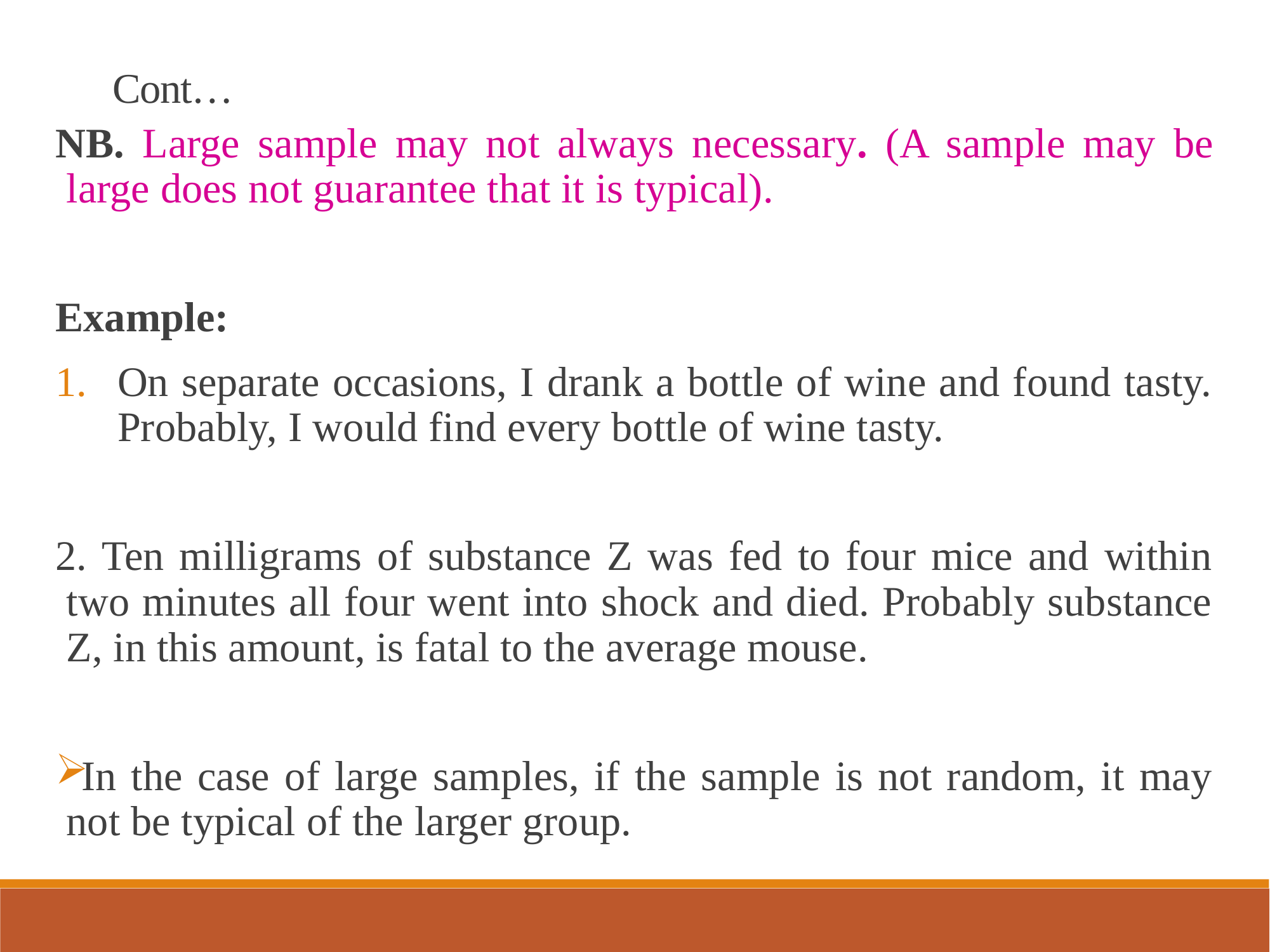

Cont…
NB. Large sample may not always necessary. (A sample may be large does not guarantee that it is typical).

Example:
On separate occasions, I drank a bottle of wine and found tasty. Probably, I would find every bottle of wine tasty.

2. Ten milligrams of substance Z was fed to four mice and within two minutes all four went into shock and died. Probably substance Z, in this amount, is fatal to the average mouse.

In the case of large samples, if the sample is not random, it may not be typical of the larger group.